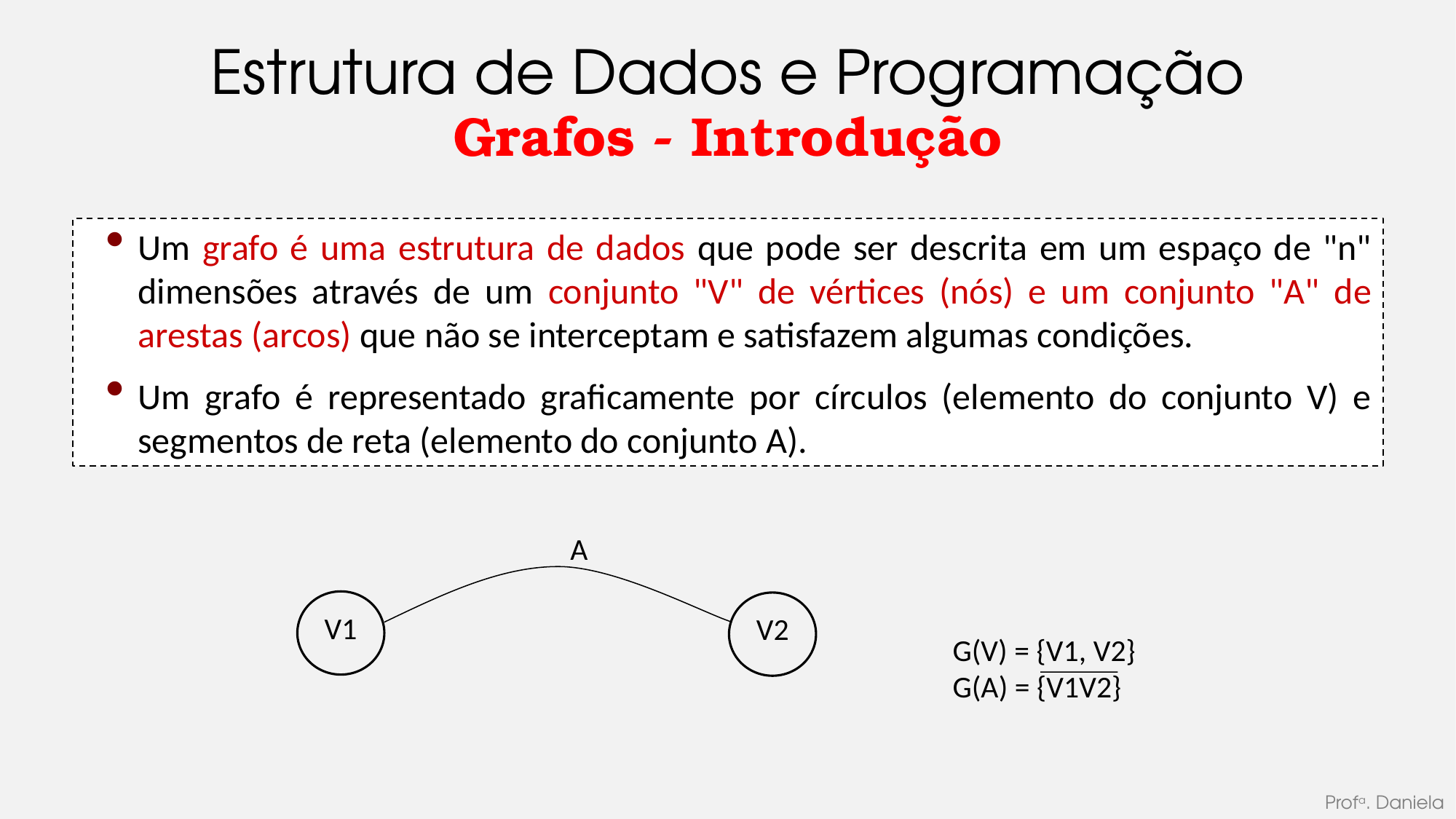

Estrutura de Dados e Programação

Grafos - Introdução

Um grafo é uma estrutura de dados que pode ser descrita em um espaço de "n" dimensões através de um conjunto "V" de vértices (nós) e um conjunto "A" de arestas (arcos) que não se interceptam e satisfazem algumas condições.
Um grafo é representado graficamente por círculos (elemento do conjunto V) e segmentos de reta (elemento do conjunto A).
A

V1
V2
G(V) = {V1, V2}
G(A) = {V1V2}

Profa. Daniela